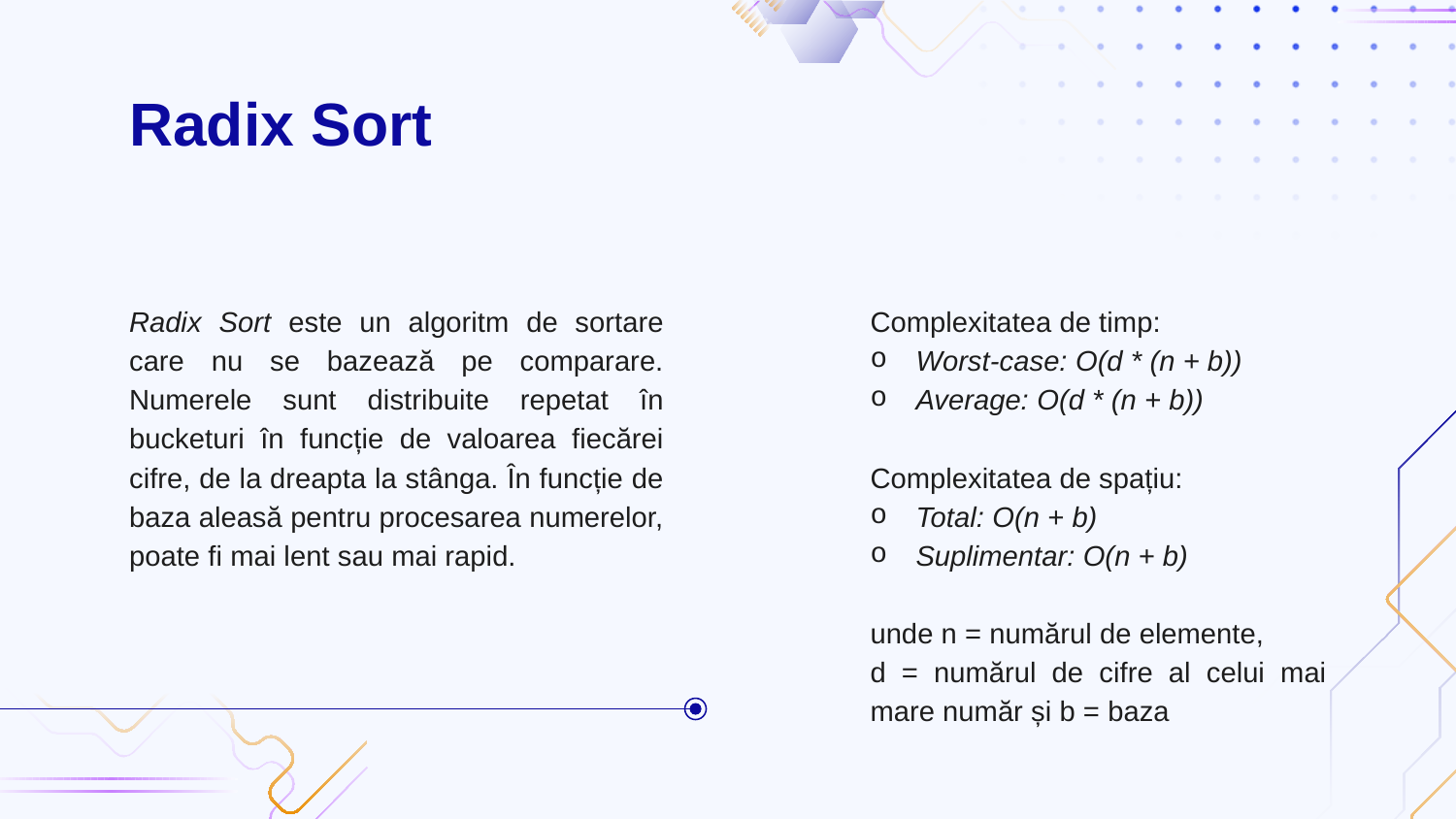

# Radix Sort
Radix Sort este un algoritm de sortare care nu se bazează pe comparare. Numerele sunt distribuite repetat în bucketuri în funcție de valoarea fiecărei cifre, de la dreapta la stânga. În funcție de baza aleasă pentru procesarea numerelor, poate fi mai lent sau mai rapid.
Complexitatea de timp:
Worst-case: O(d * (n + b))
Average: O(d * (n + b))

Complexitatea de spațiu:
Total: O(n + b)
Suplimentar: O(n + b)

unde n = numărul de elemente,
d = numărul de cifre al celui mai mare număr și b = baza